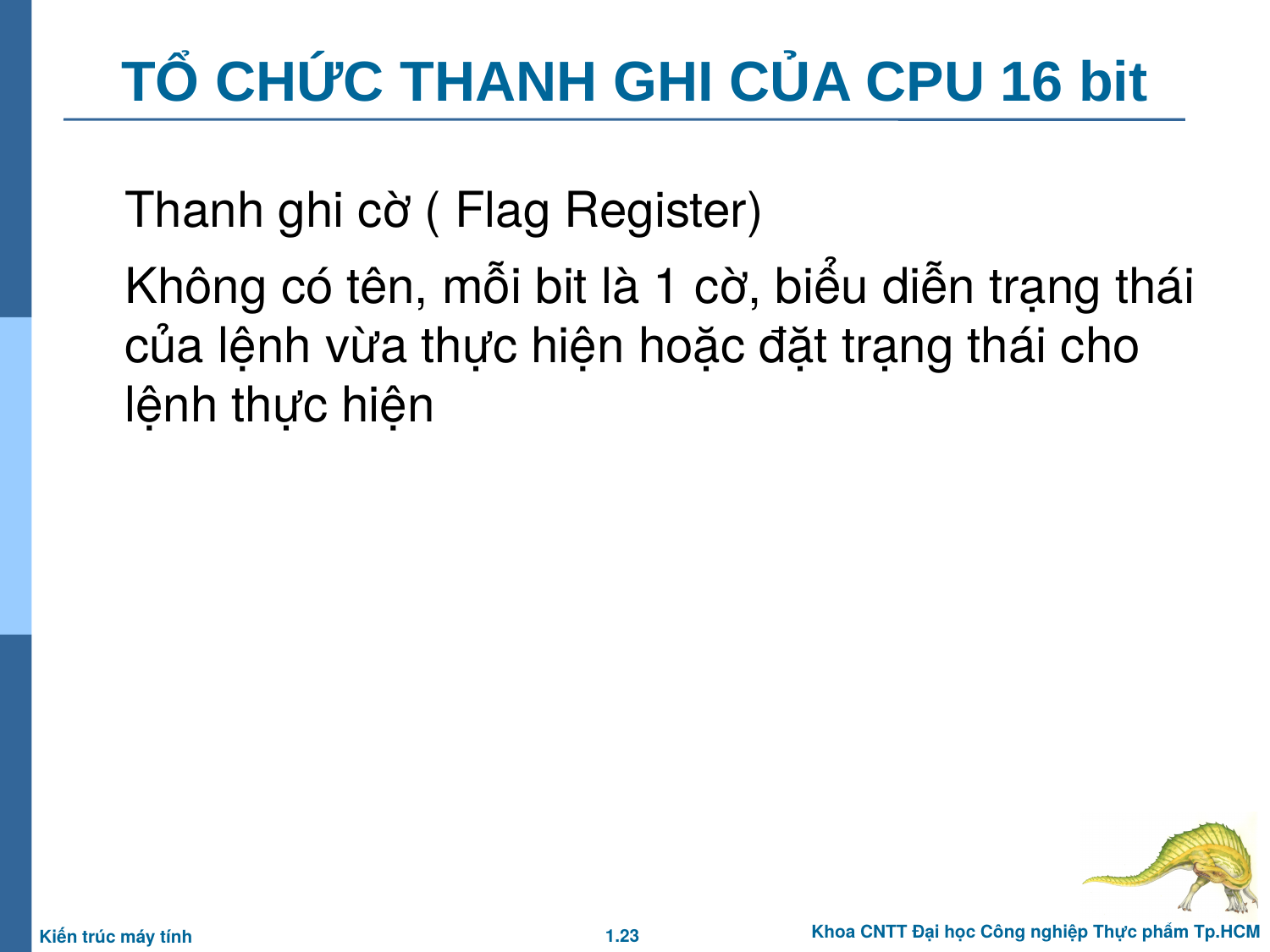

# TỔ CHỨC THANH GHI CỦA CPU 16 bit
Thanh ghi cờ ( Flag Register)
Không có tên, mỗi bit là 1 cờ, biểu diễn trạng thái của lệnh vừa thực hiện hoặc đặt trạng thái cho lệnh thực hiện